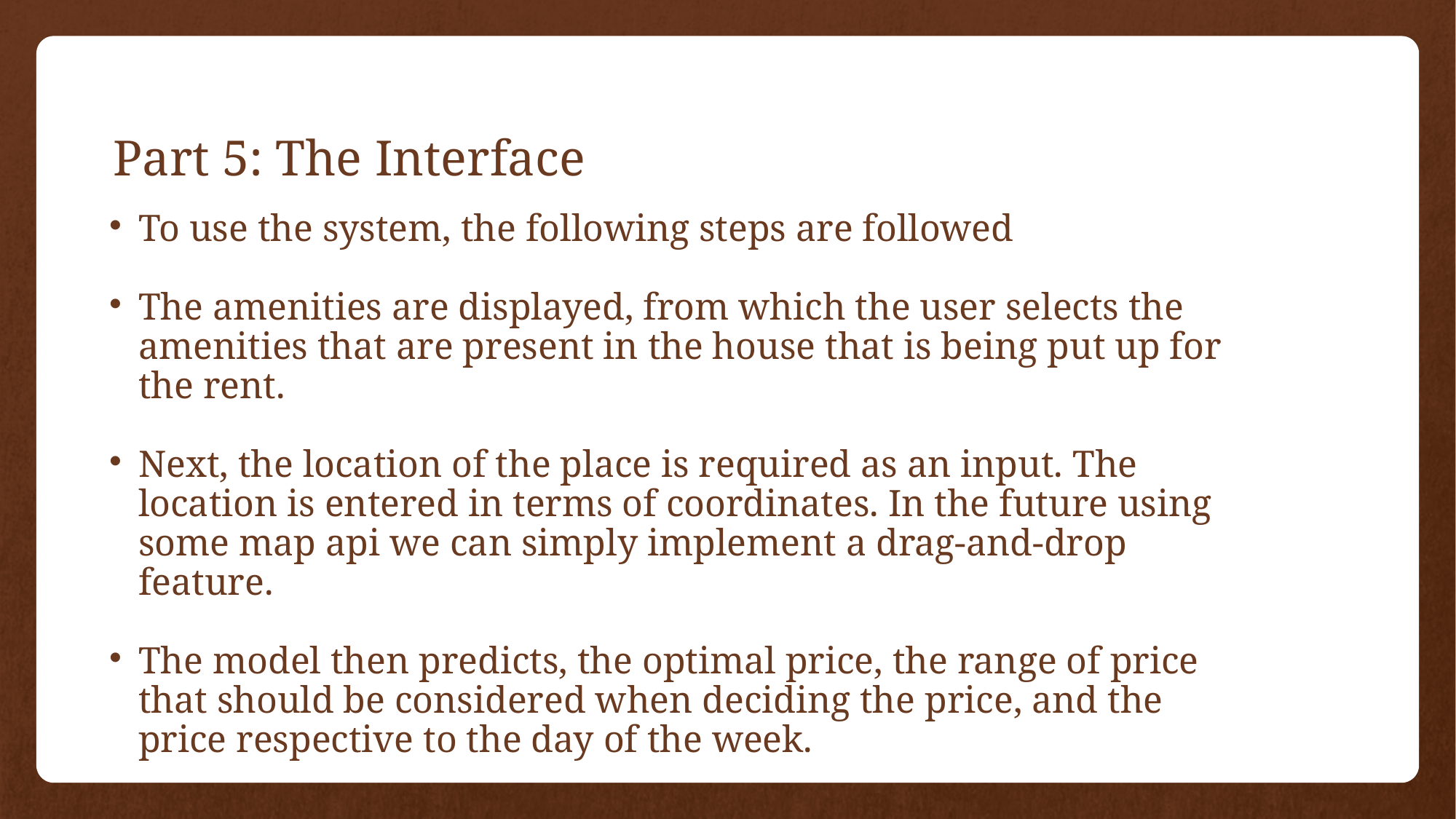

Part 5: The Interface
To use the system, the following steps are followed

The amenities are displayed, from which the user selects the amenities that are present in the house that is being put up for the rent.

Next, the location of the place is required as an input. The location is entered in terms of coordinates. In the future using some map api we can simply implement a drag-and-drop feature.

The model then predicts, the optimal price, the range of price that should be considered when deciding the price, and the price respective to the day of the week.